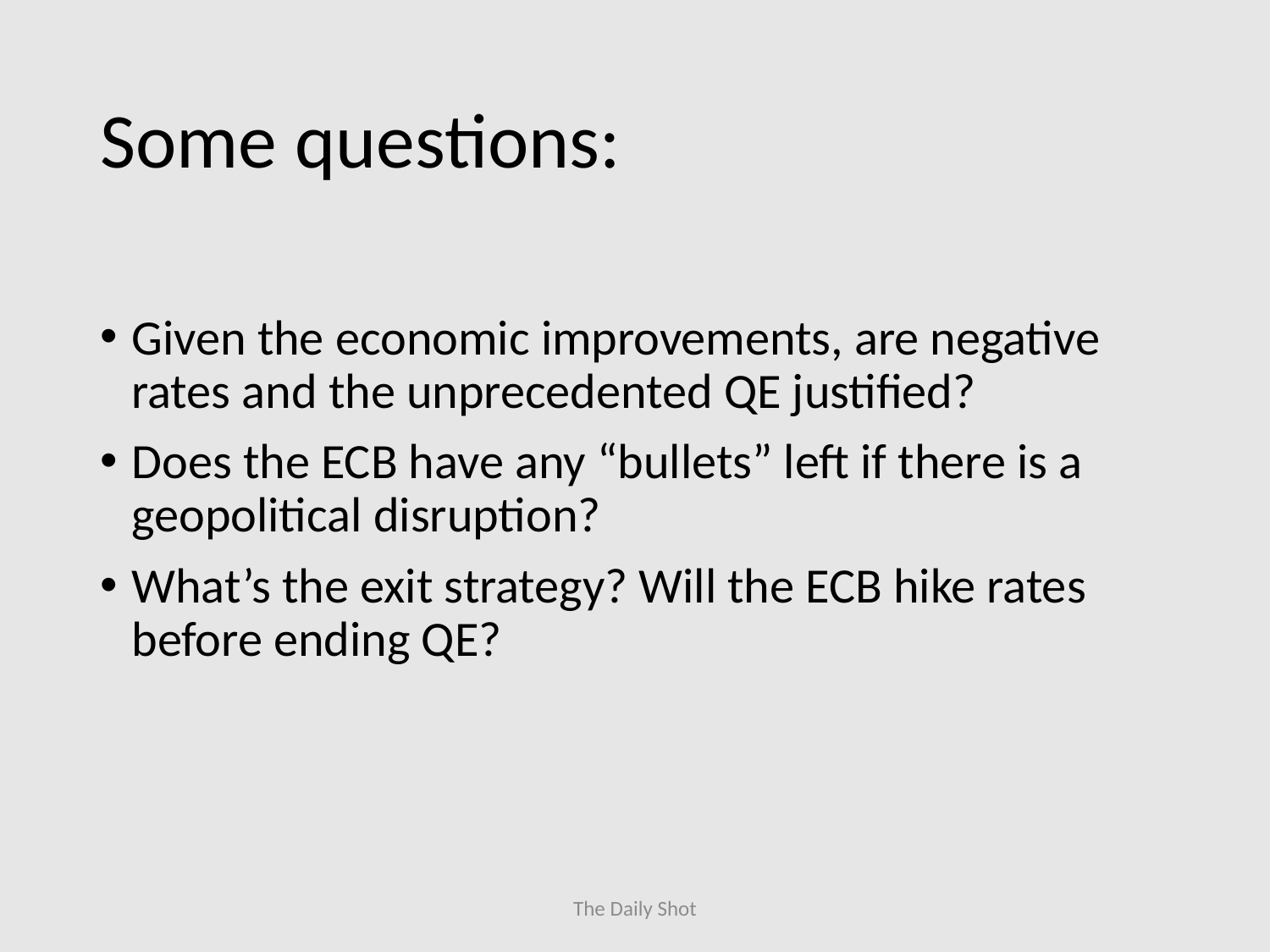

# Some questions:
Given the economic improvements, are negative rates and the unprecedented QE justified?
Does the ECB have any “bullets” left if there is a geopolitical disruption?
What’s the exit strategy? Will the ECB hike rates before ending QE?
The Daily Shot